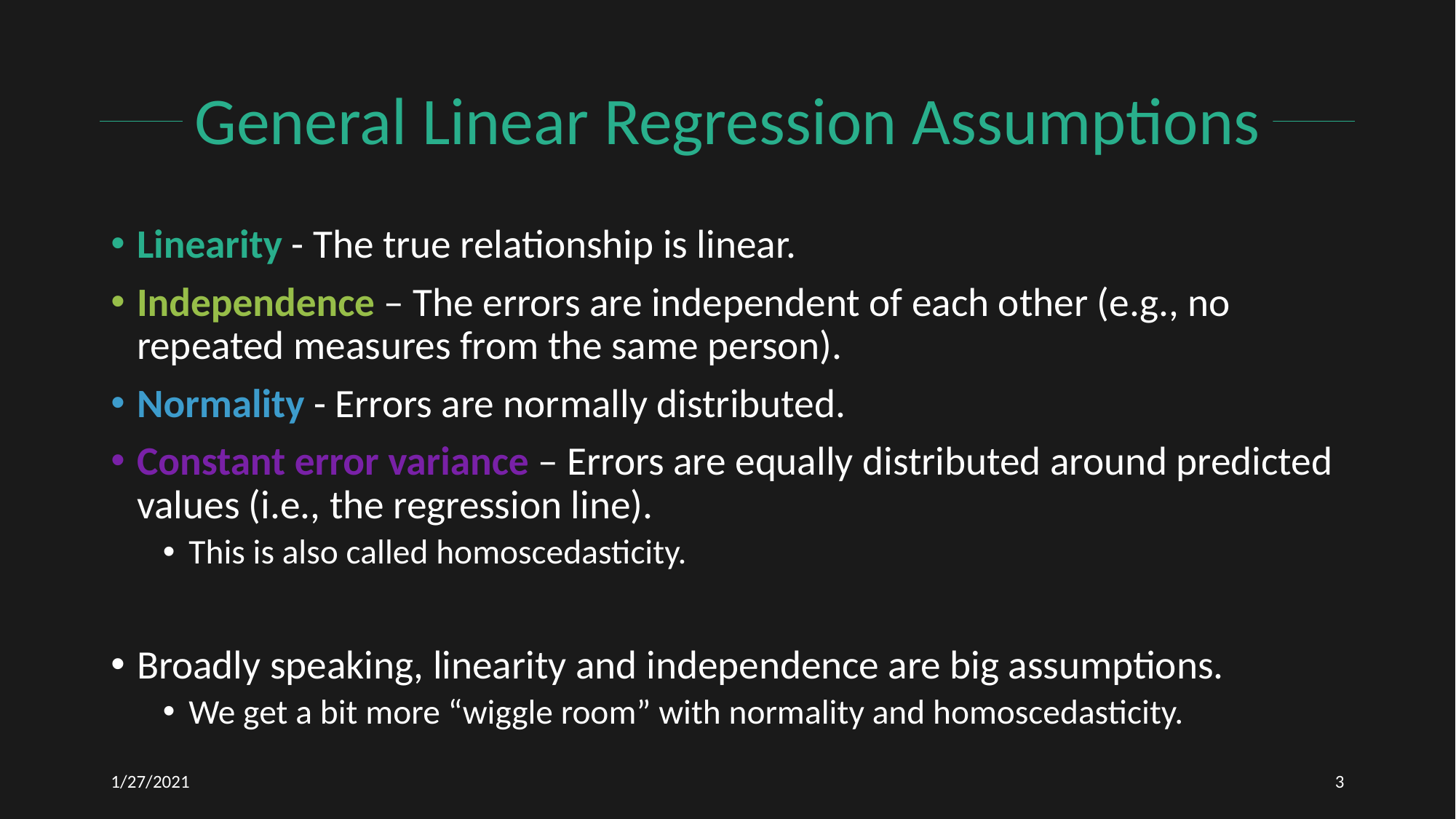

# General Linear Regression Assumptions
Linearity - The true relationship is linear.
Independence – The errors are independent of each other (e.g., no repeated measures from the same person).
Normality - Errors are normally distributed.
Constant error variance – Errors are equally distributed around predicted values (i.e., the regression line).
This is also called homoscedasticity.

Broadly speaking, linearity and independence are big assumptions.
We get a bit more “wiggle room” with normality and homoscedasticity.

1/27/2021
3